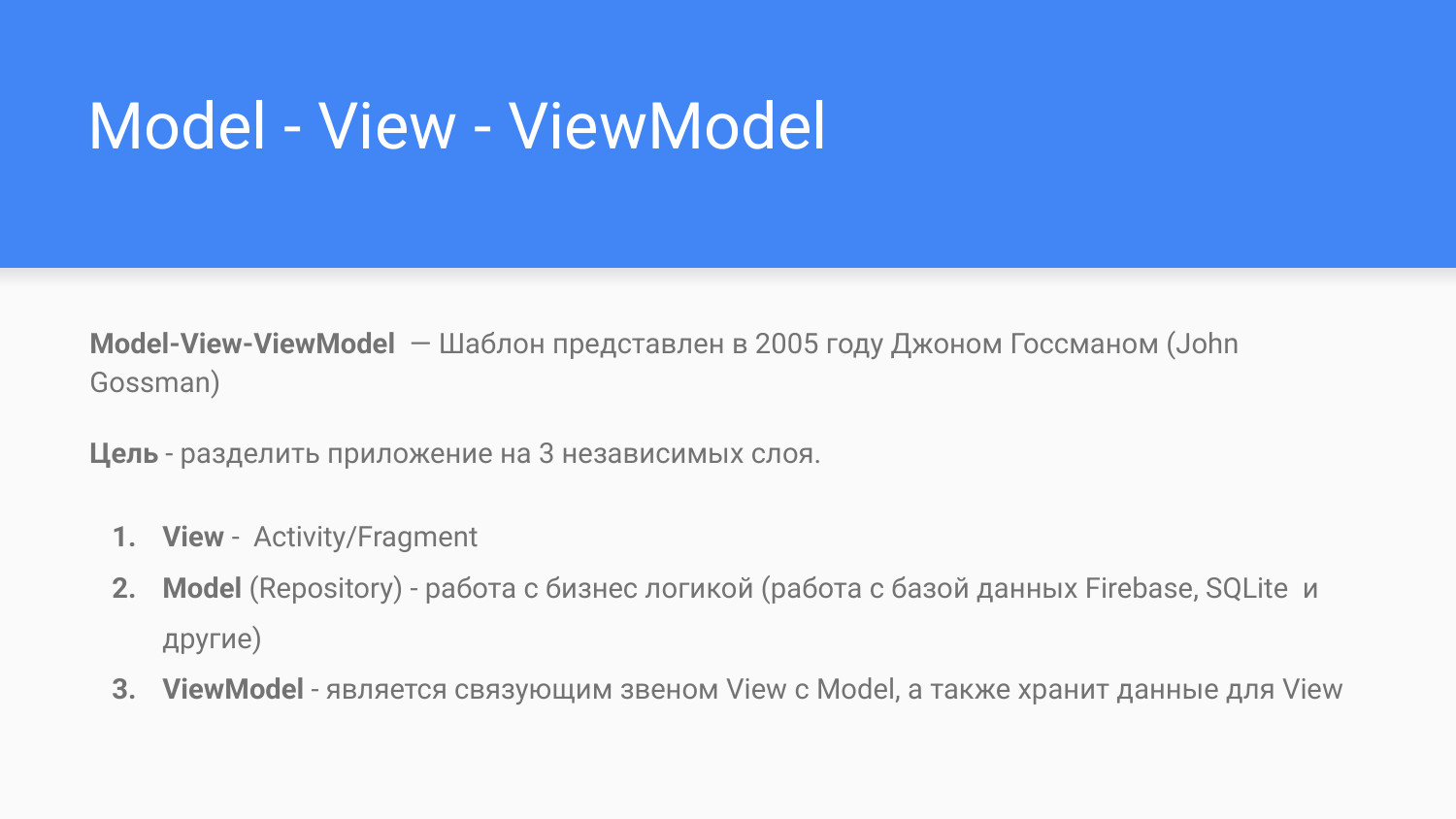

# Model - View - ViewModel
Model-View-ViewModel  — Шаблон представлен в 2005 году Джоном Госсманом (John Gossman)
Цель - разделить приложение на 3 независимых слоя.
View -  Activity/Fragment
Model (Repository) - работа с бизнес логикой (работа с базой данных Firebase, SQLite  и другие)
ViewModel - является связующим звеном View с Model, а также хранит данные для View